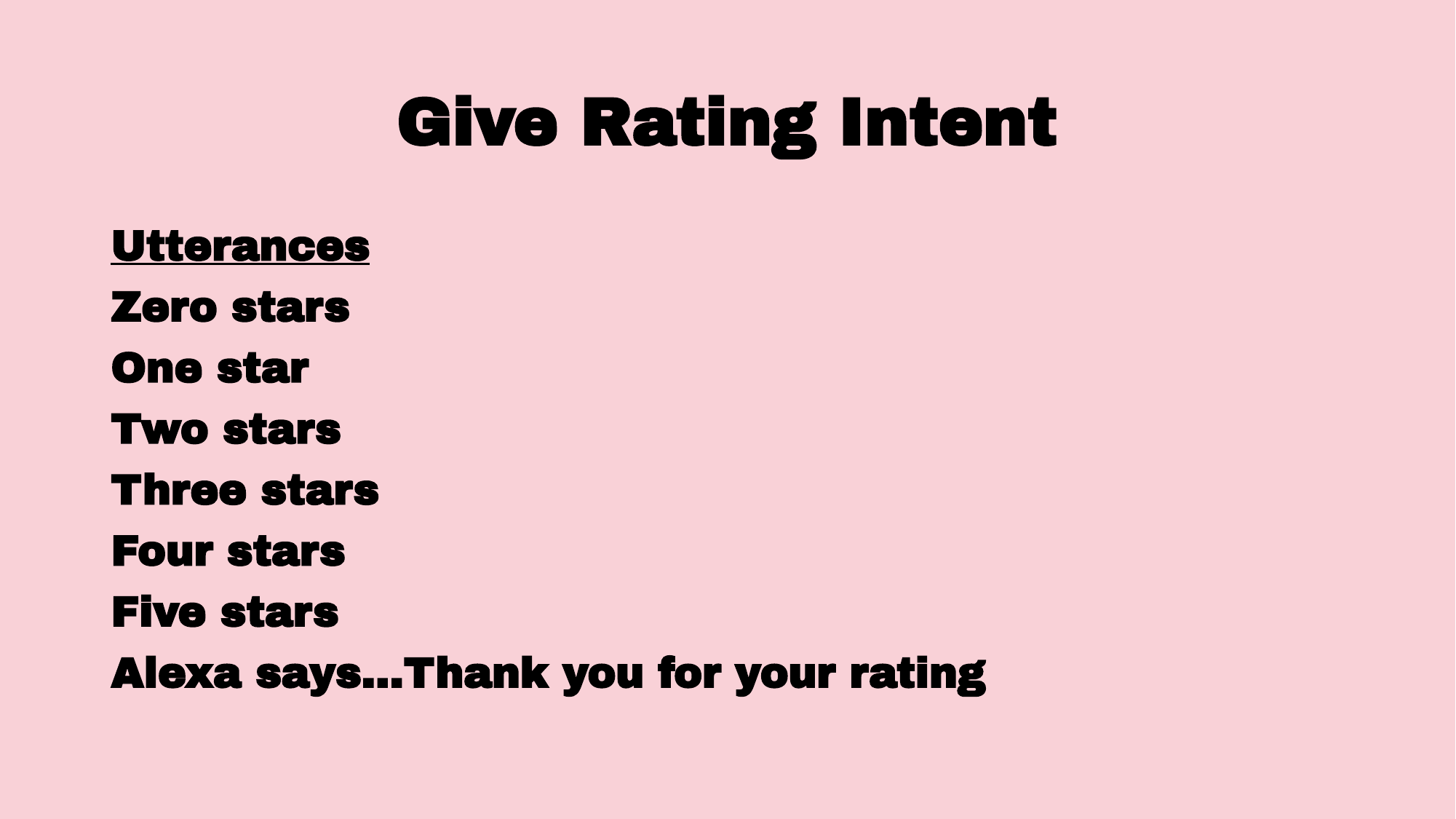

# Give Rating Intent
Utterances
Zero stars
One star
Two stars
Three stars
Four stars
Five stars
Alexa says…Thank you for your rating